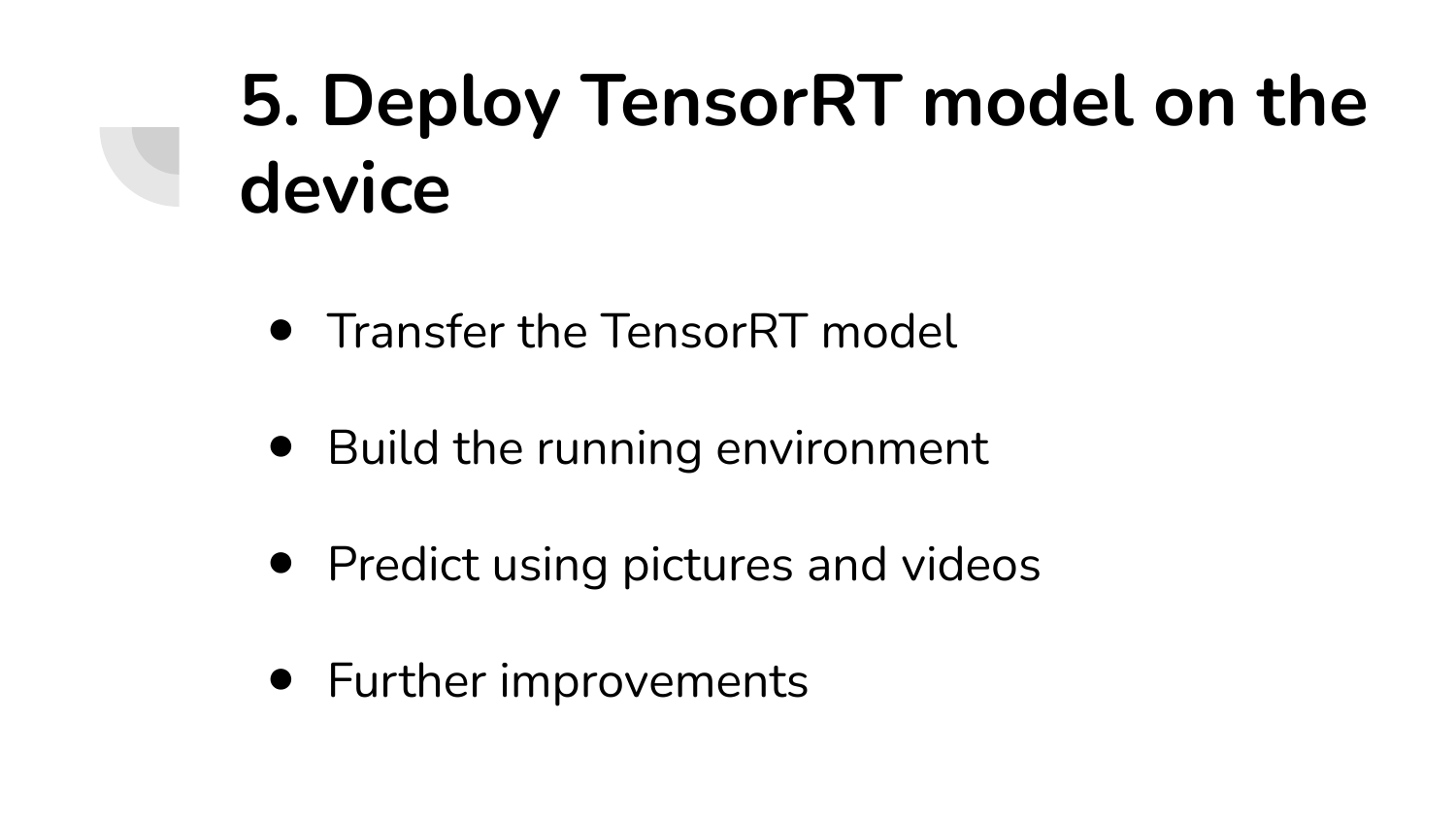

5. Deploy TensorRT model on the device
Transfer the TensorRT model

Build the running environment

Predict using pictures and videos

Further improvements